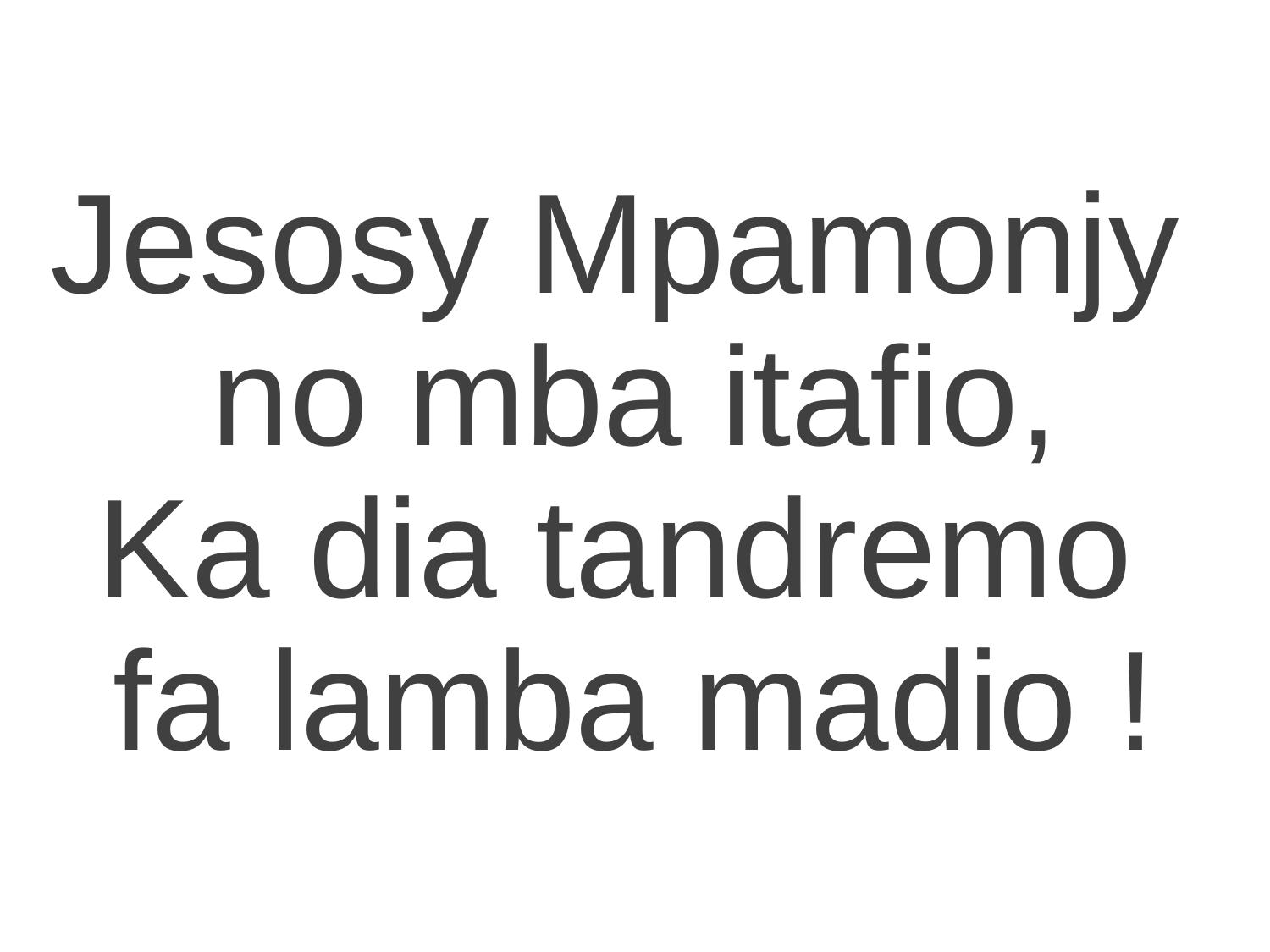

Jesosy Mpamonjy
no mba itafio,
Ka dia tandremo
fa lamba madio !